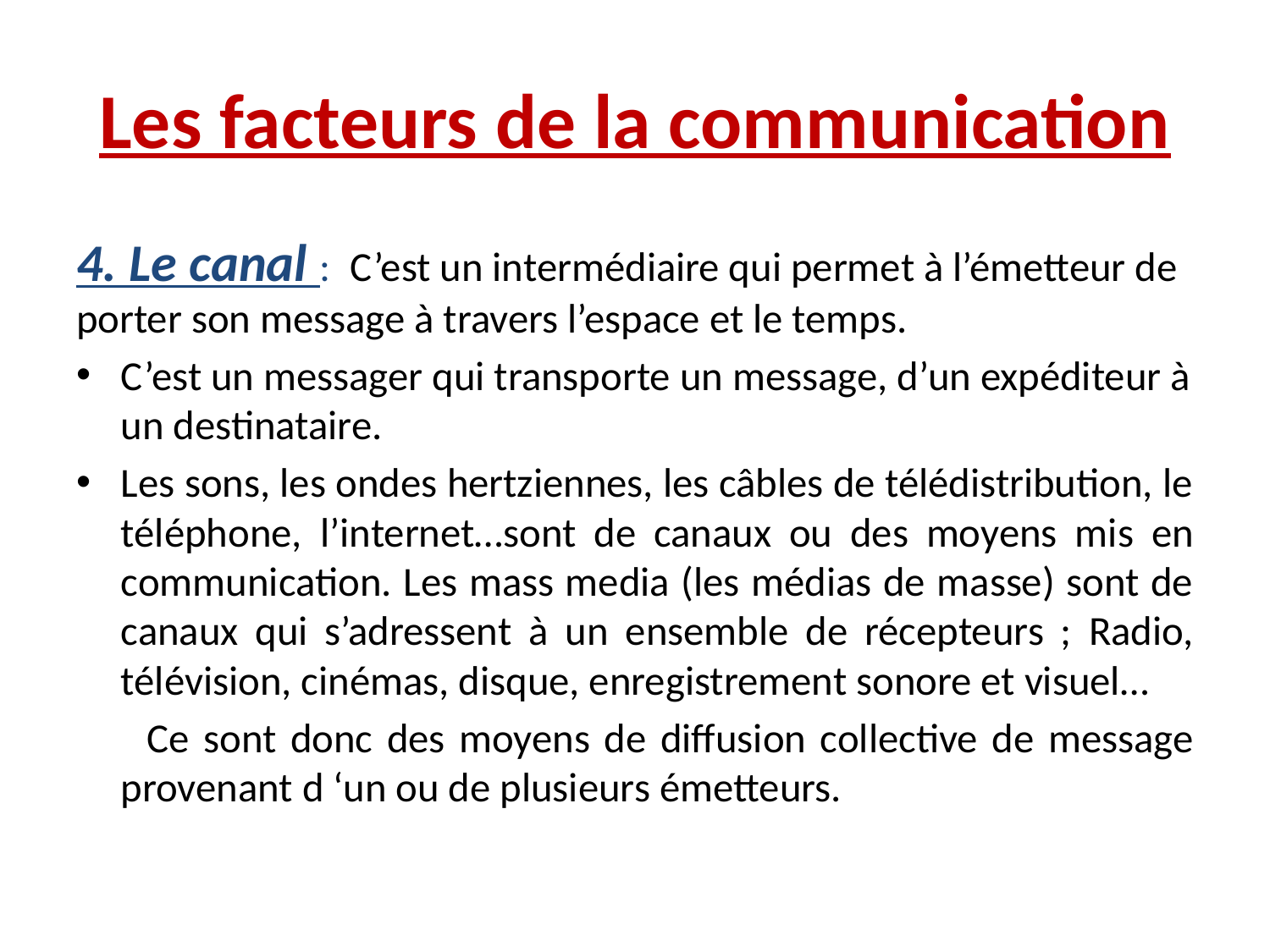

# Les facteurs de la communication
4. Le canal :  C’est un intermédiaire qui permet à l’émetteur de porter son message à travers l’espace et le temps.
C’est un messager qui transporte un message, d’un expéditeur à un destinataire.
Les sons, les ondes hertziennes, les câbles de télédistribution, le téléphone, l’internet…sont de canaux ou des moyens mis en communication. Les mass media (les médias de masse) sont de canaux qui s’adressent à un ensemble de récepteurs ; Radio, télévision, cinémas, disque, enregistrement sonore et visuel…
     Ce sont donc des moyens de diffusion collective de message provenant d ‘un ou de plusieurs émetteurs.